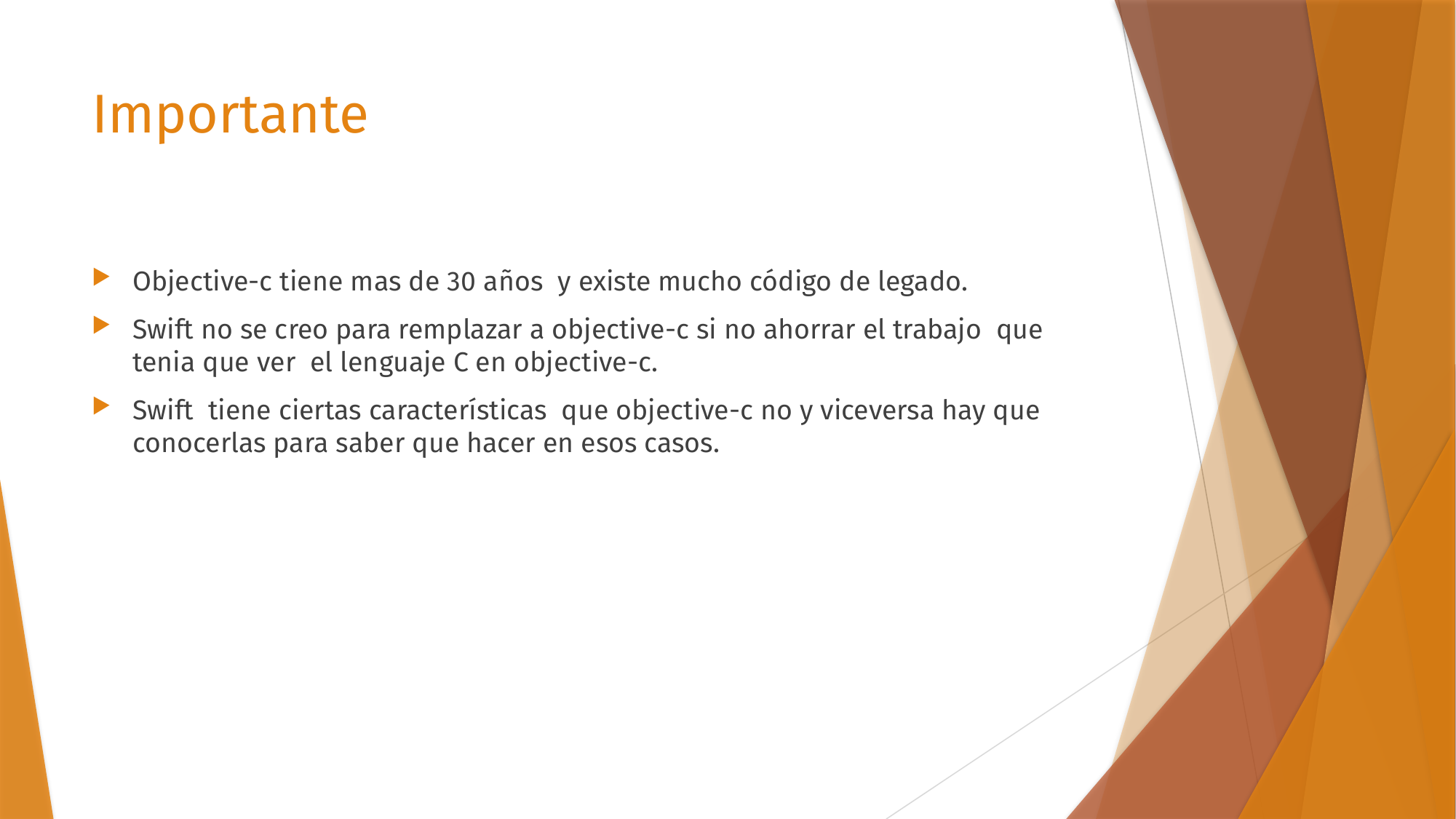

# Importante
Objective-c tiene mas de 30 años  y existe mucho código de legado.
Swift no se creo para remplazar a objective-c si no ahorrar el trabajo  que tenia que ver  el lenguaje C en objective-c.
Swift  tiene ciertas características  que objective-c no y viceversa hay que conocerlas para saber que hacer en esos casos.